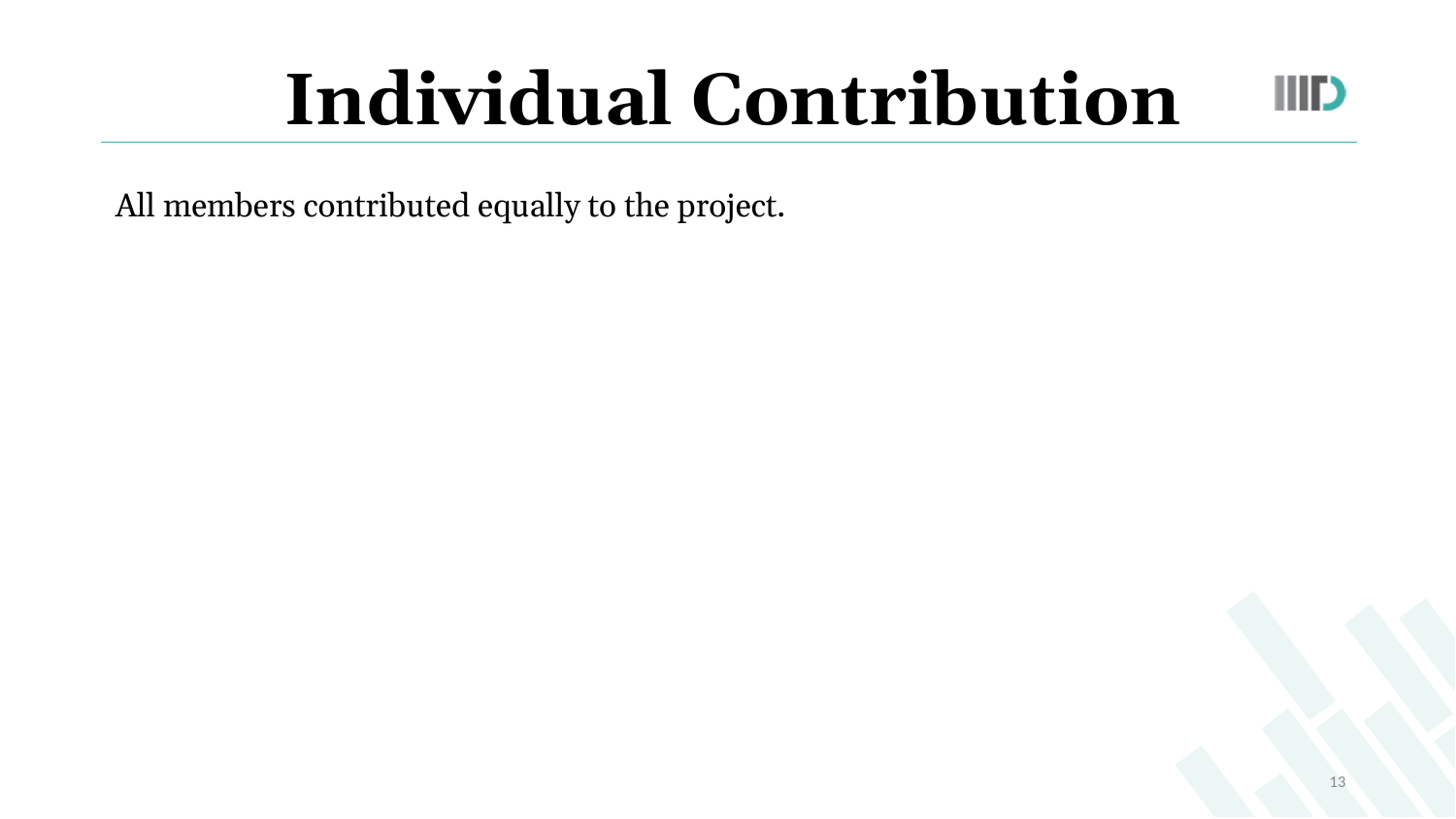

Individual Contribution
All members contributed equally to the project.
13